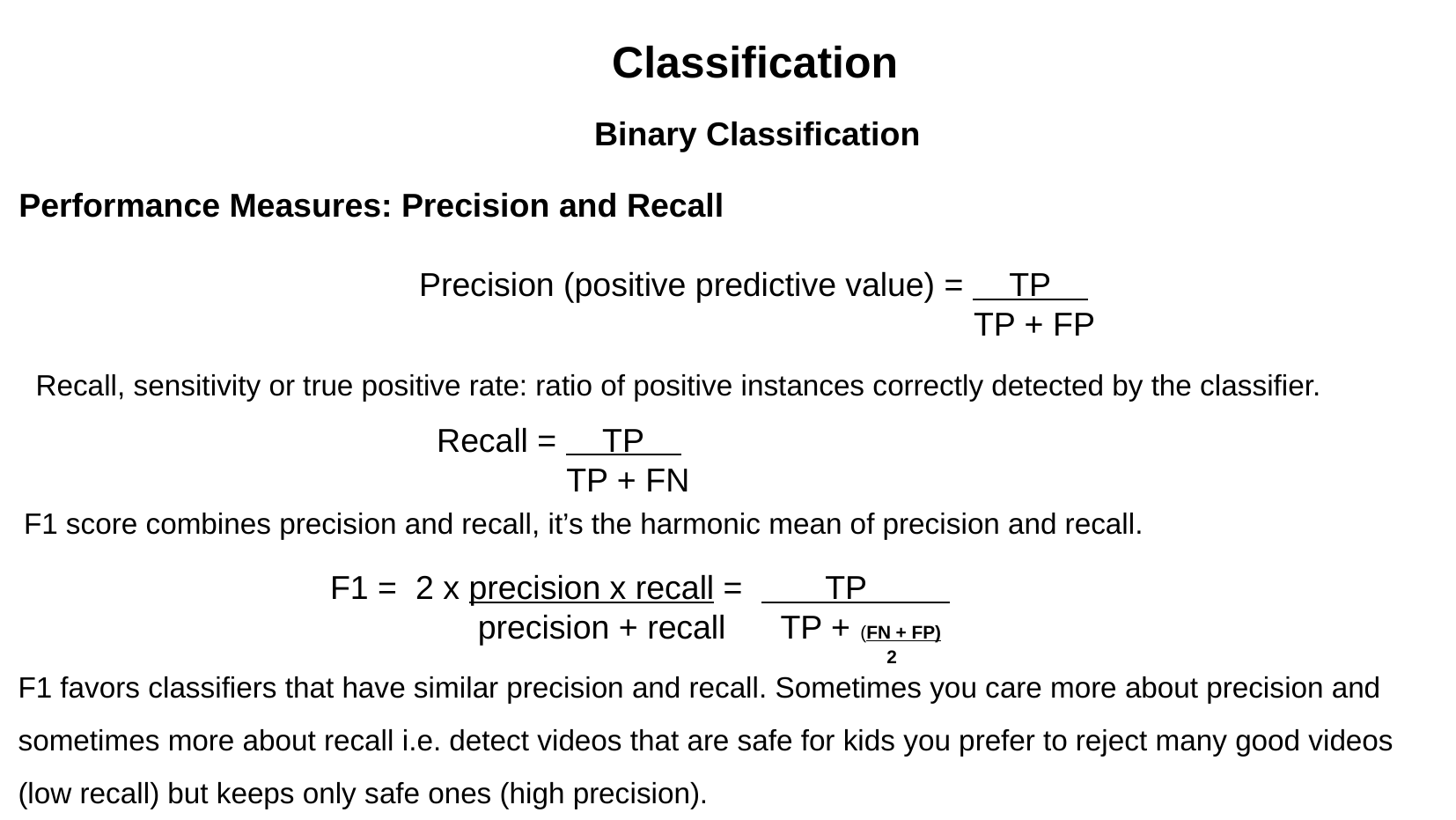

Classification
Binary Classification
Performance Measures: Precision and Recall
Precision (positive predictive value) =     TP
                                                            TP + FP
Recall, sensitivity or true positive rate: ratio of positive instances correctly detected by the classifier.
Recall =     TP
              TP + FN
F1 score combines precision and recall, it’s the harmonic mean of precision and recall.
F1 =  2 x precision x recall =         TP
                precision + recall      TP + (FN + FP)
                                                                                                              2
F1 favors classifiers that have similar precision and recall. Sometimes you care more about precision and sometimes more about recall i.e. detect videos that are safe for kids you prefer to reject many good videos (low recall) but keeps only safe ones (high precision).